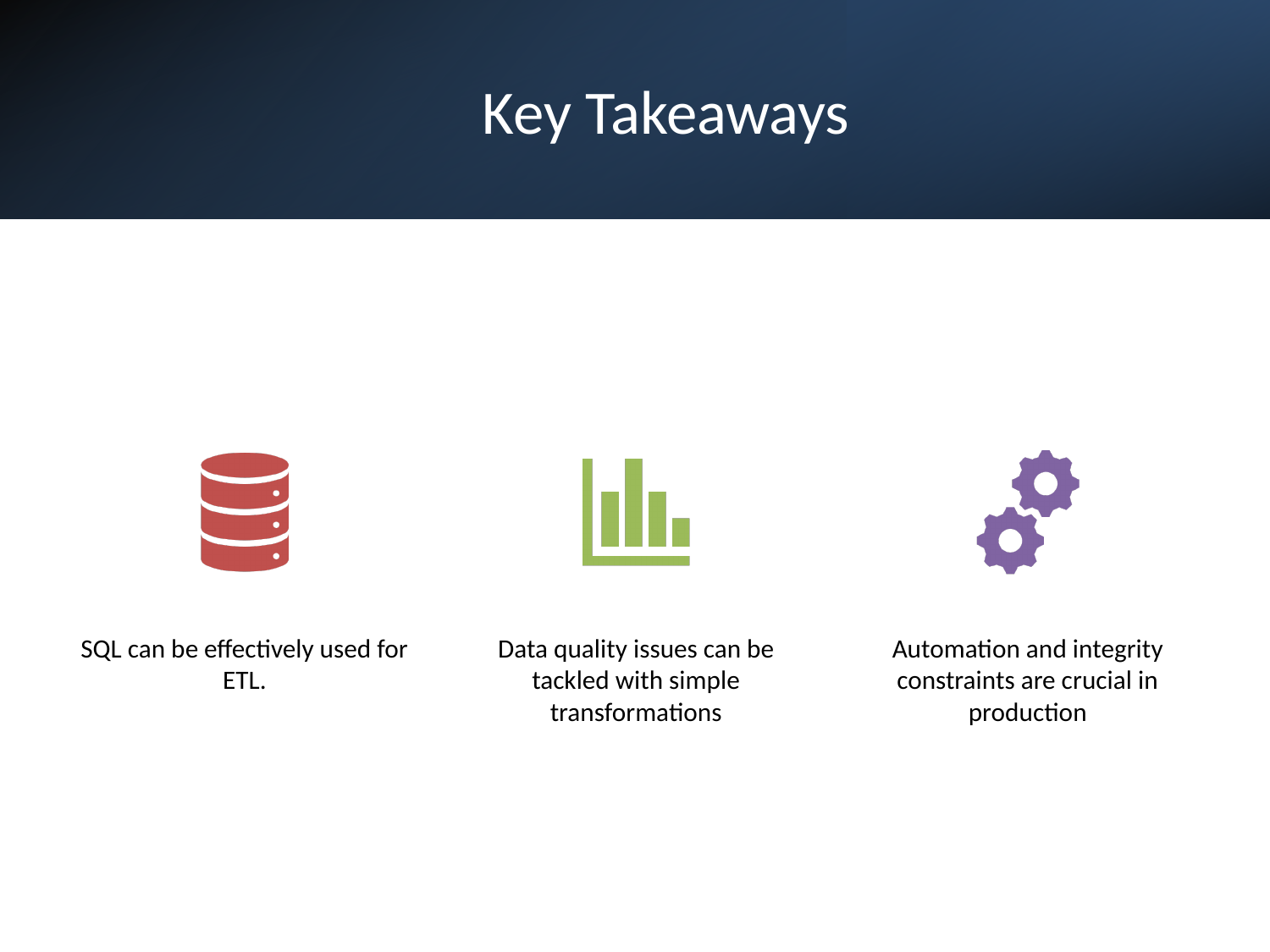

# Key Takeaways
SQL can be effectively used for ETL.
Data quality issues can be tackled with simple transformations
Automation and integrity constraints are crucial in production